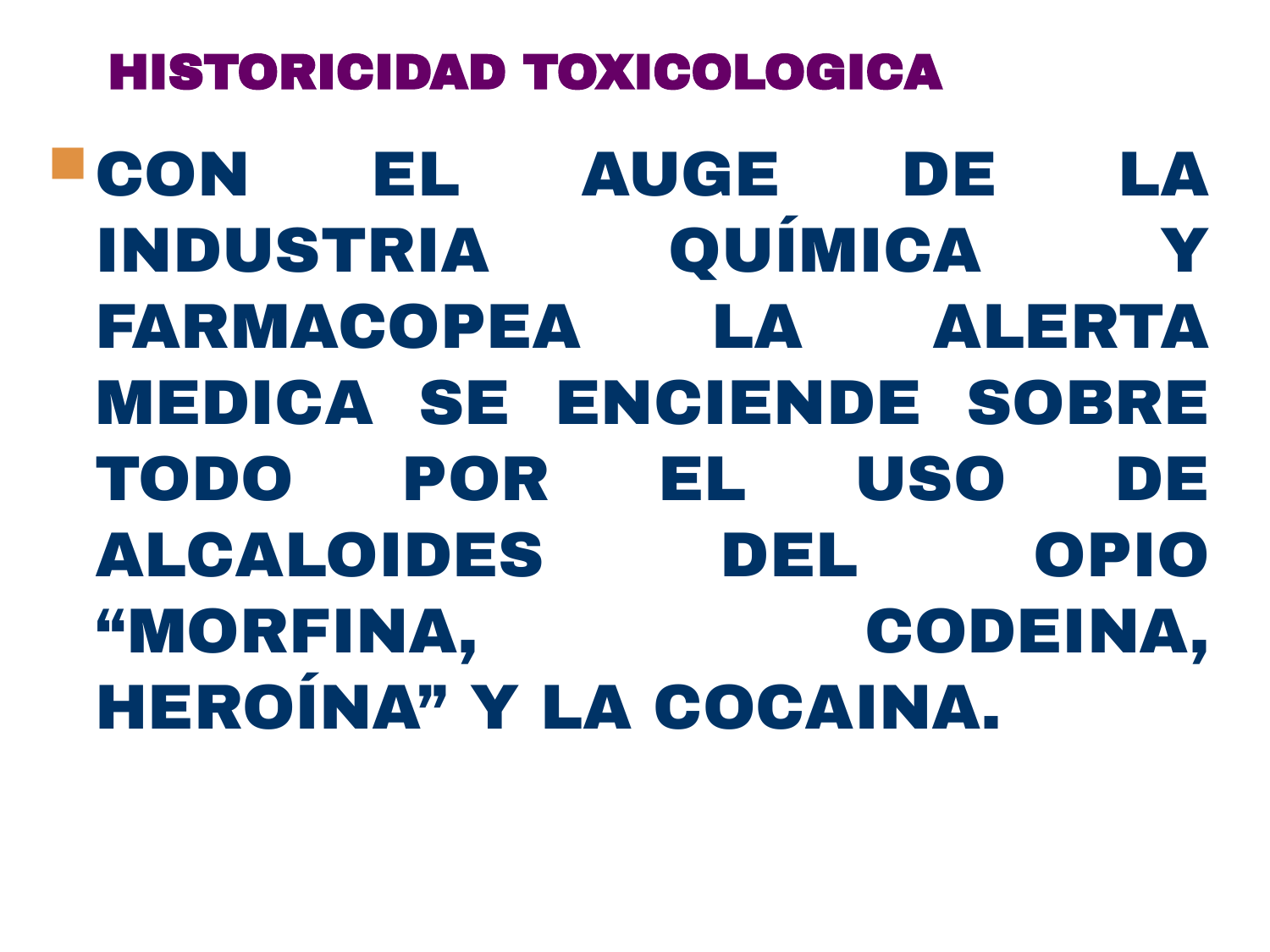

# HISTORICIDAD TOXICOLOGICA
CON EL AUGE DE LA INDUSTRIA QUÍMICA Y FARMACOPEA LA ALERTA MEDICA SE ENCIENDE SOBRE TODO POR EL USO DE ALCALOIDES DEL OPIO “MORFINA, CODEINA, HEROÍNA” Y LA COCAINA.